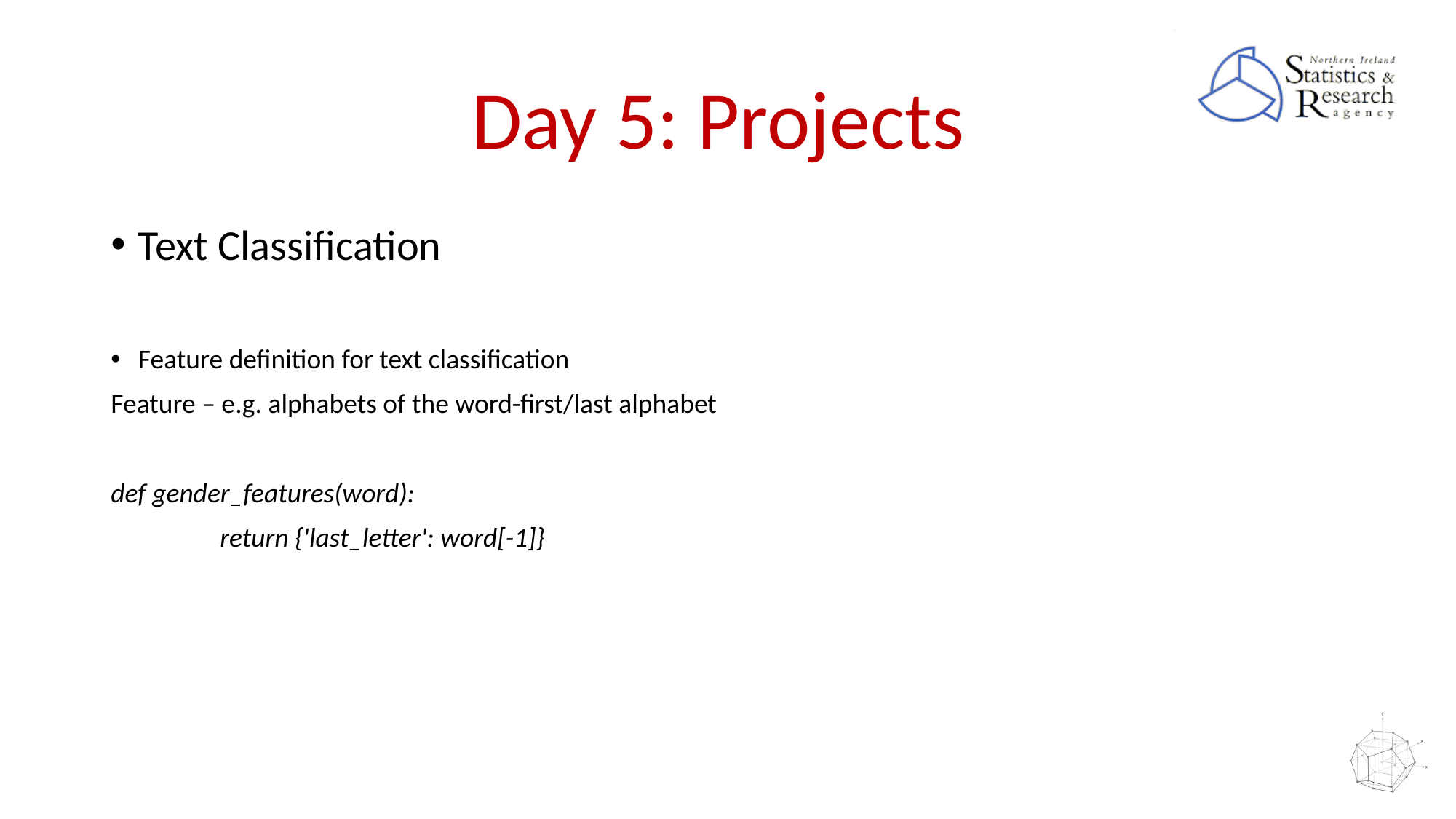

# Day 5: Projects
Text Classification

Feature definition for text classification
Feature – e.g. alphabets of the word-first/last alphabet

def gender_features(word):
	return {'last_letter': word[-1]}